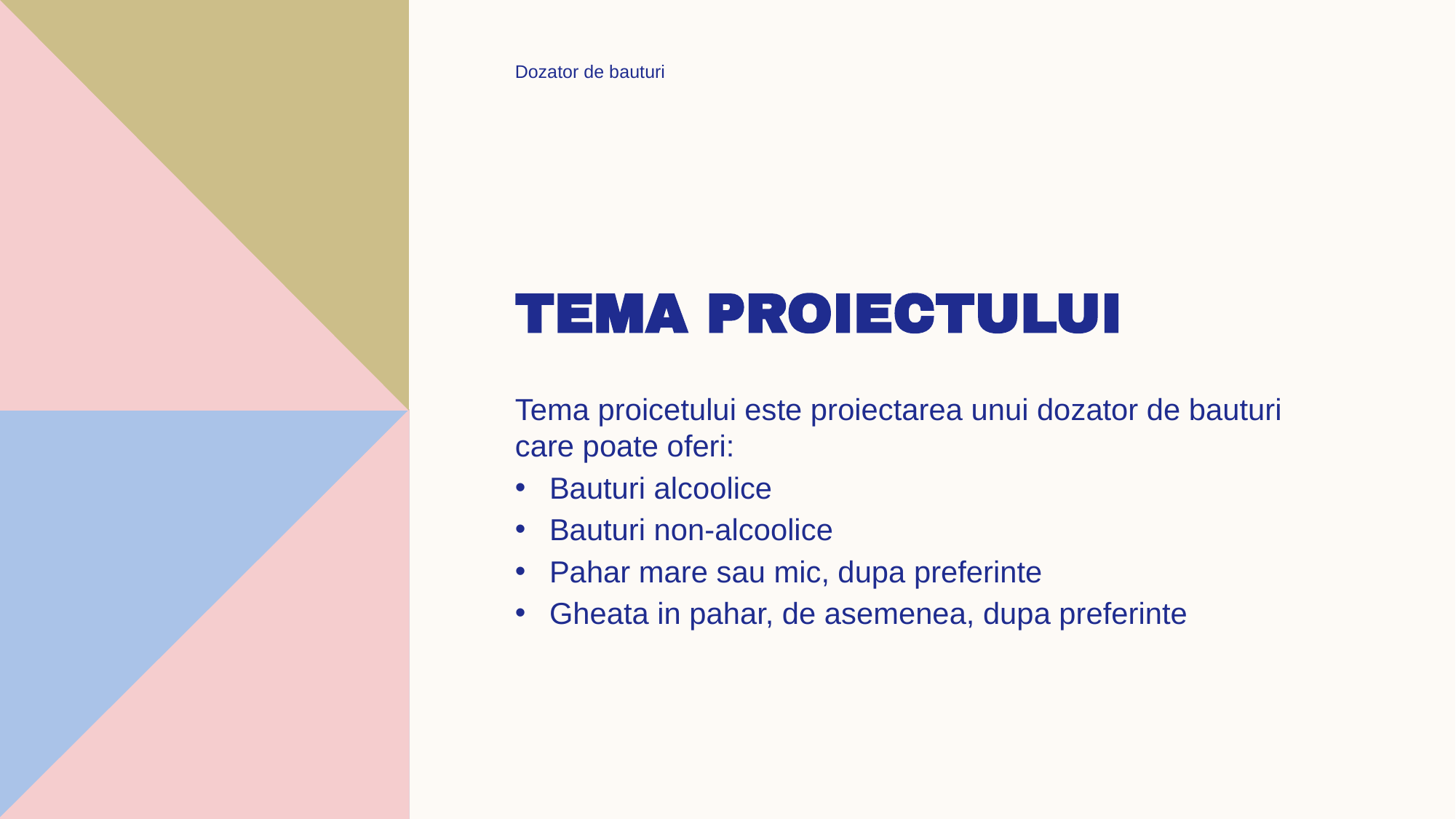

Dozator de bauturi

# Tema proiectului
Tema proicetului este proiectarea unui dozator de bauturi care poate oferi:
Bauturi alcoolice
Bauturi non-alcoolice
Pahar mare sau mic, dupa preferinte
Gheata in pahar, de asemenea, dupa preferinte